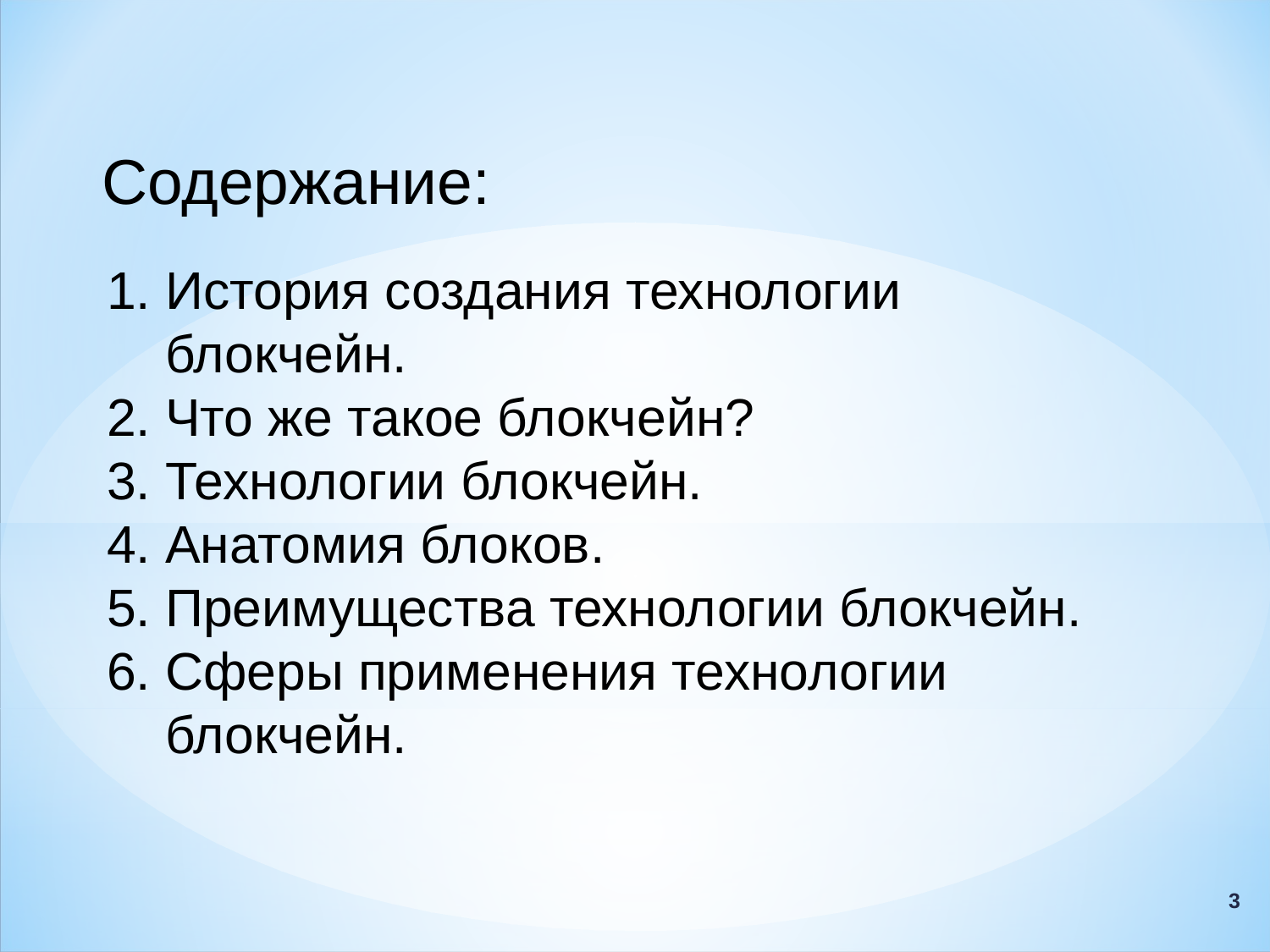

Содержание:
История создания технологии блокчейн.
Что же такое блокчейн?
Технологии блокчейн.
Анатомия блоков.
Преимущества технологии блокчейн.
Сферы применения технологии блокчейн.

3